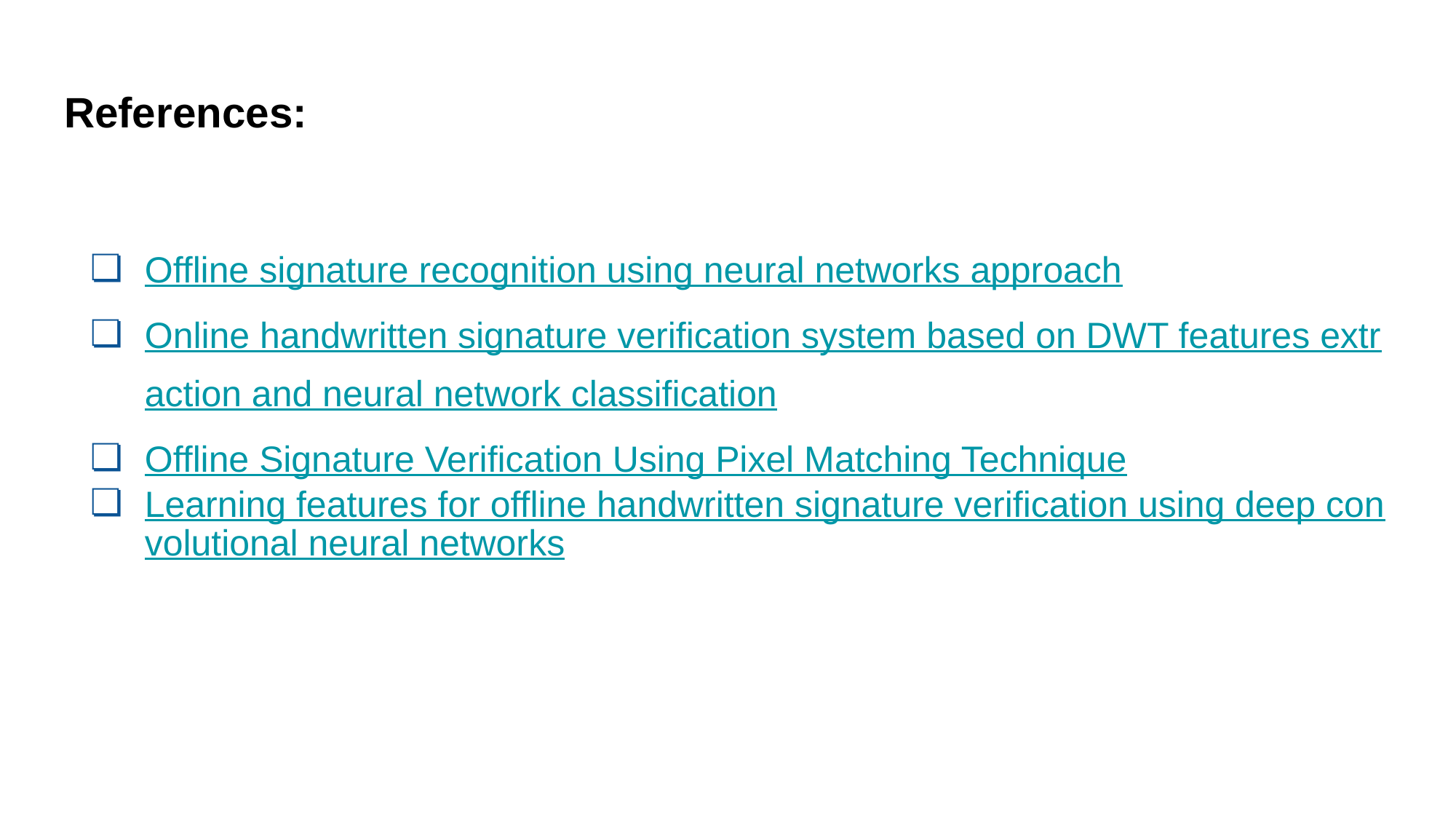

# References:
Offline signature recognition using neural networks approach
Online handwritten signature verification system based on DWT features extraction and neural network classification
Offline Signature Verification Using Pixel Matching Technique
Learning features for offline handwritten signature verification using deep convolutional neural networks